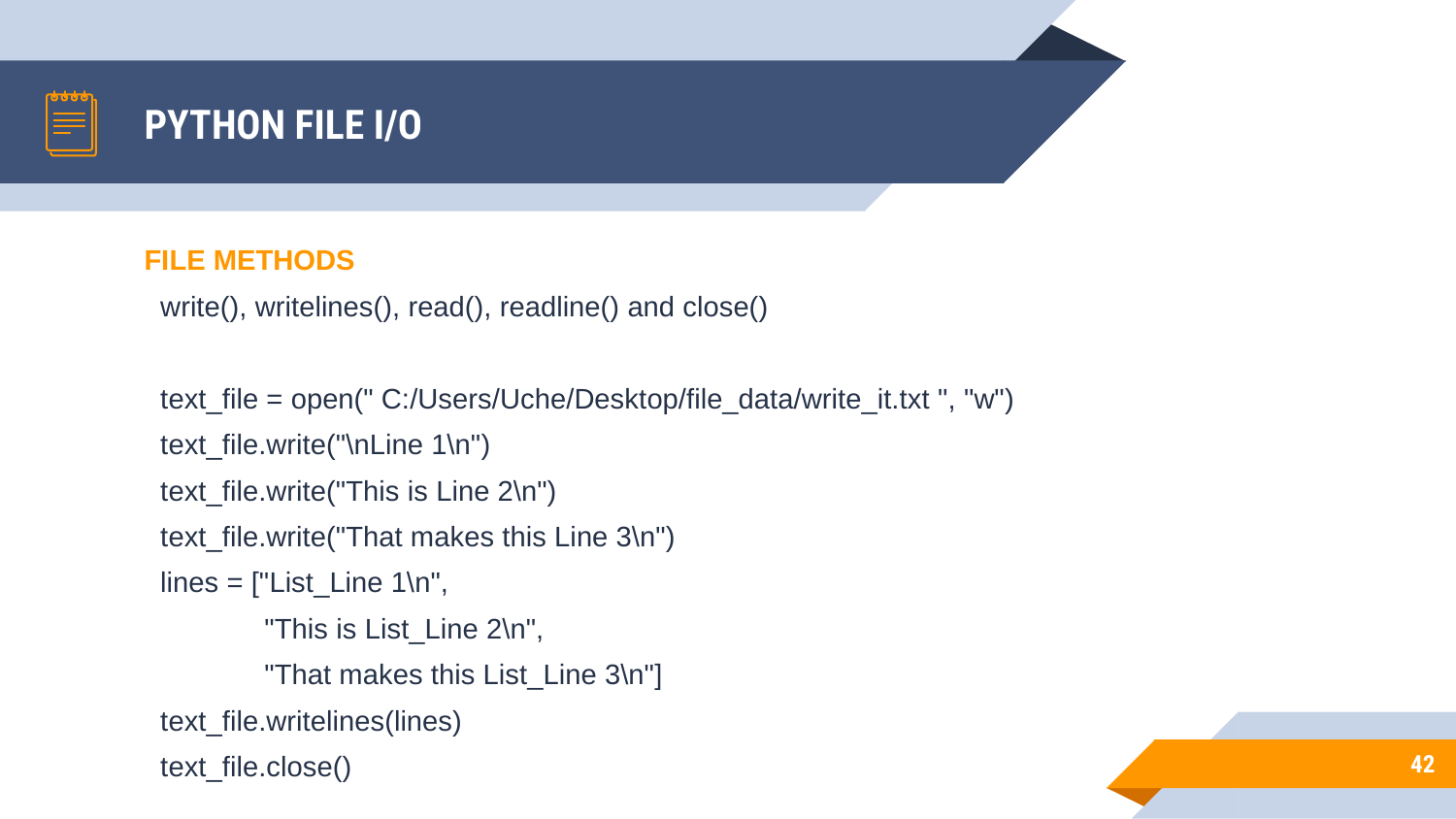

# PYTHON FILE I/O

FILE METHODS
write(), writelines(), read(), readline() and close()

text_file = open(" C:/Users/Uche/Desktop/file_data/write_it.txt ", "w")
text_file.write("\nLine 1\n")
text_file.write("This is Line 2\n")
text_file.write("That makes this Line 3\n")
lines = ["List_Line 1\n",
             "This is List_Line 2\n",
             "That makes this List_Line 3\n"]
text_file.writelines(lines)
text_file.close()

42